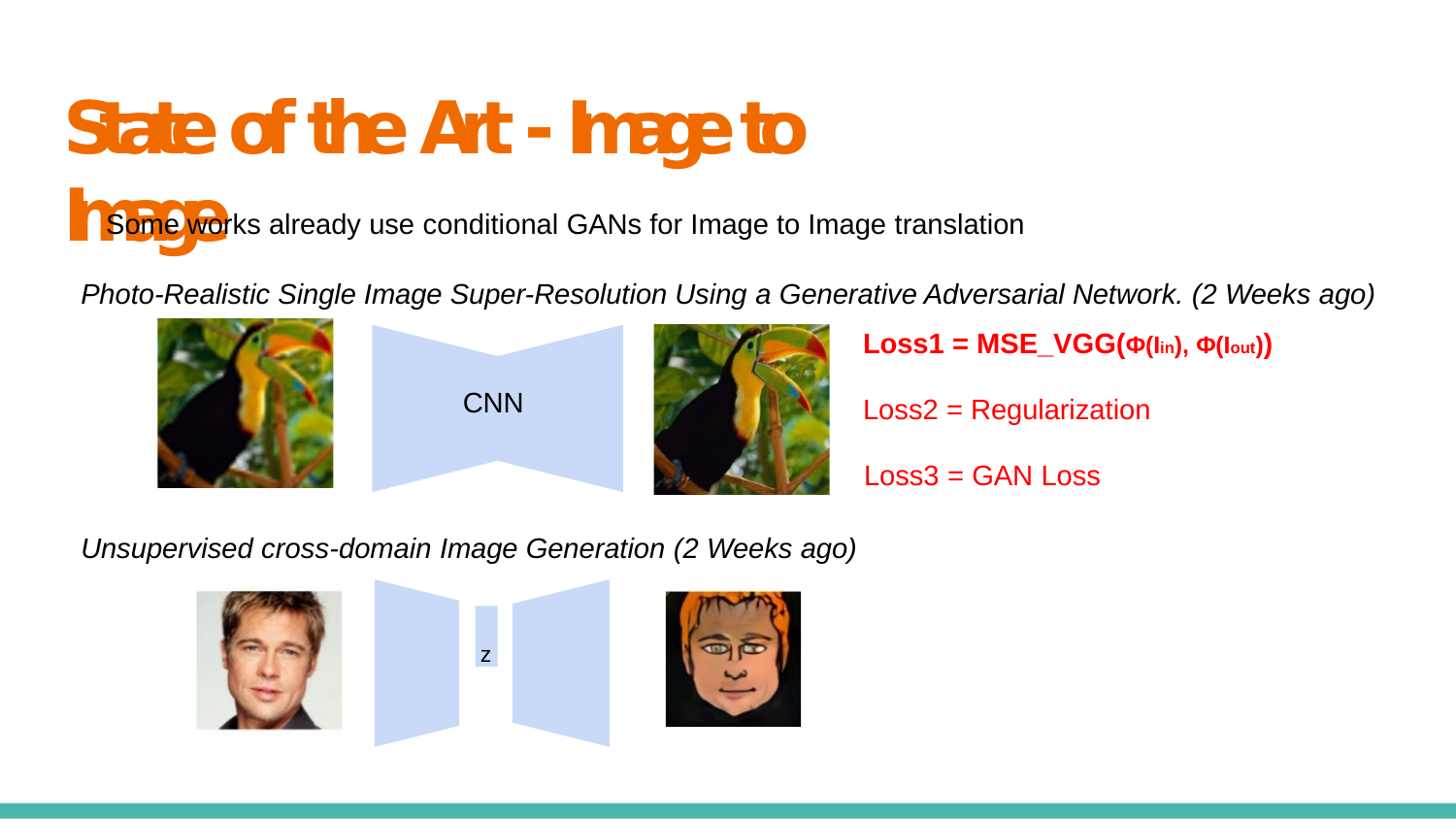

# State of the Art - Image to Image
Some works already use conditional GANs for Image to Image translation

Photo-Realistic Single Image Super-Resolution Using a Generative Adversarial Network. (2 Weeks ago)
Loss1 = MSE_VGG(Φ(Iin), Φ(Iout))

CNN
Loss2 = Regularization
Loss3 = GAN Loss

Unsupervised cross-domain Image Generation (2 Weeks ago)

z